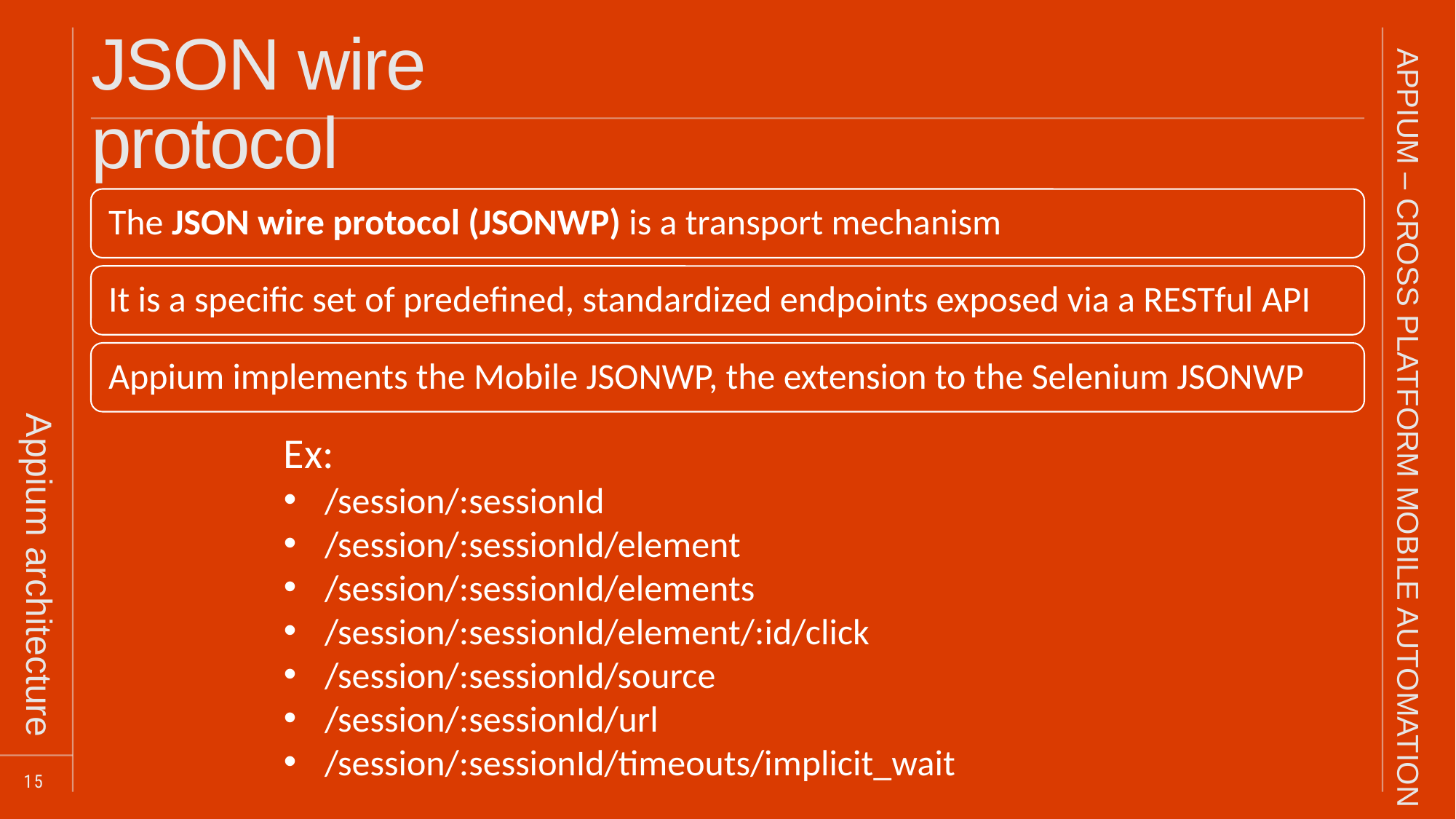

JSON wire protocol
The JSON wire protocol (JSONWP) is a transport mechanism
It is a specific set of predefined, standardized endpoints exposed via a RESTful API
Appium implements the Mobile JSONWP, the extension to the Selenium JSONWP
# Appium architecture
Ex:
/session/:sessionId
/session/:sessionId/element
/session/:sessionId/elements
/session/:sessionId/element/:id/click
/session/:sessionId/source
/session/:sessionId/url
/session/:sessionId/timeouts/implicit_wait
15